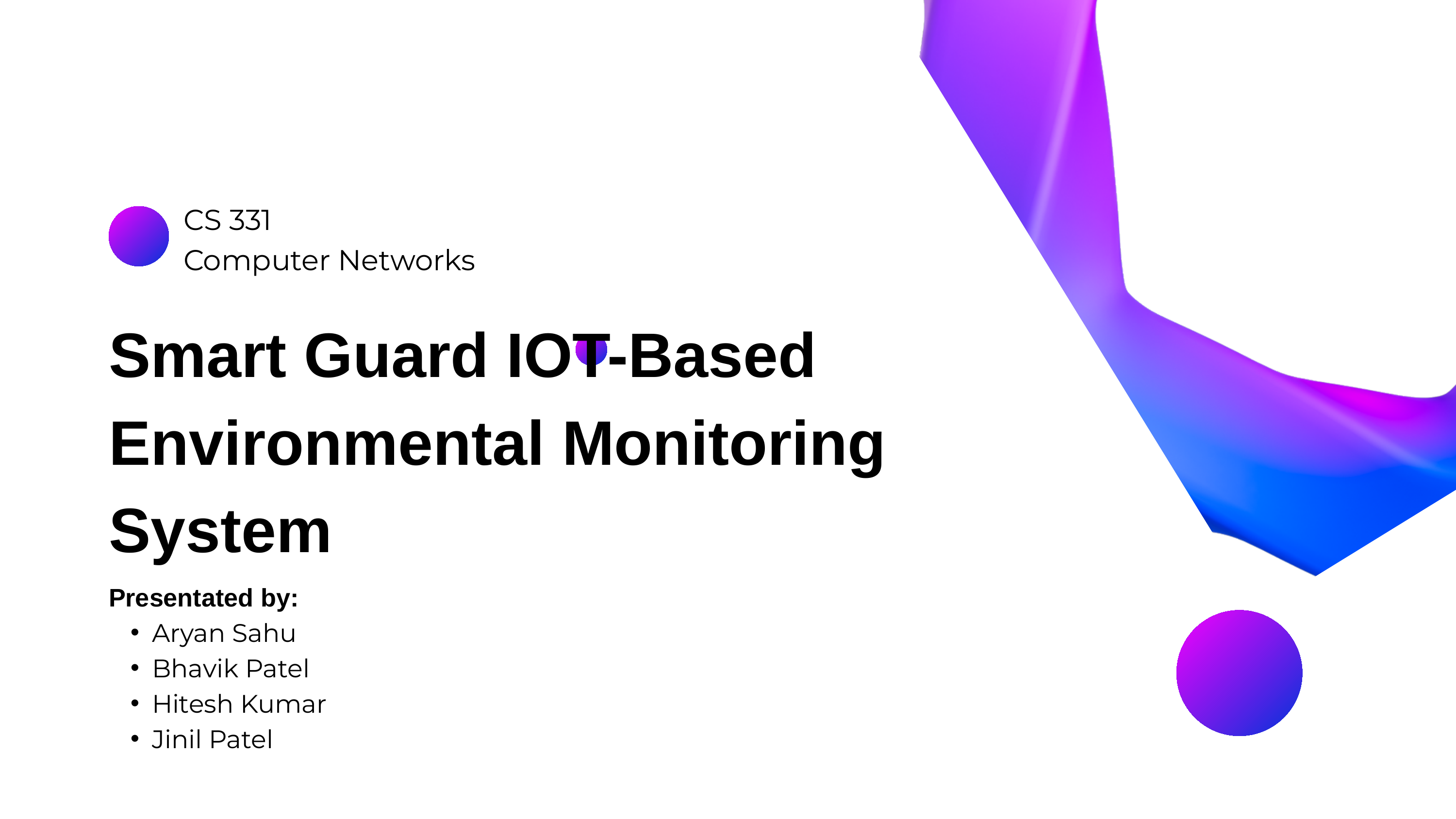

CS 331
Computer Networks

Smart Guard IOT-Based
Environmental Monitoring System

Presentated by:
Aryan Sahu
Bhavik Patel
Hitesh Kumar
Jinil Patel